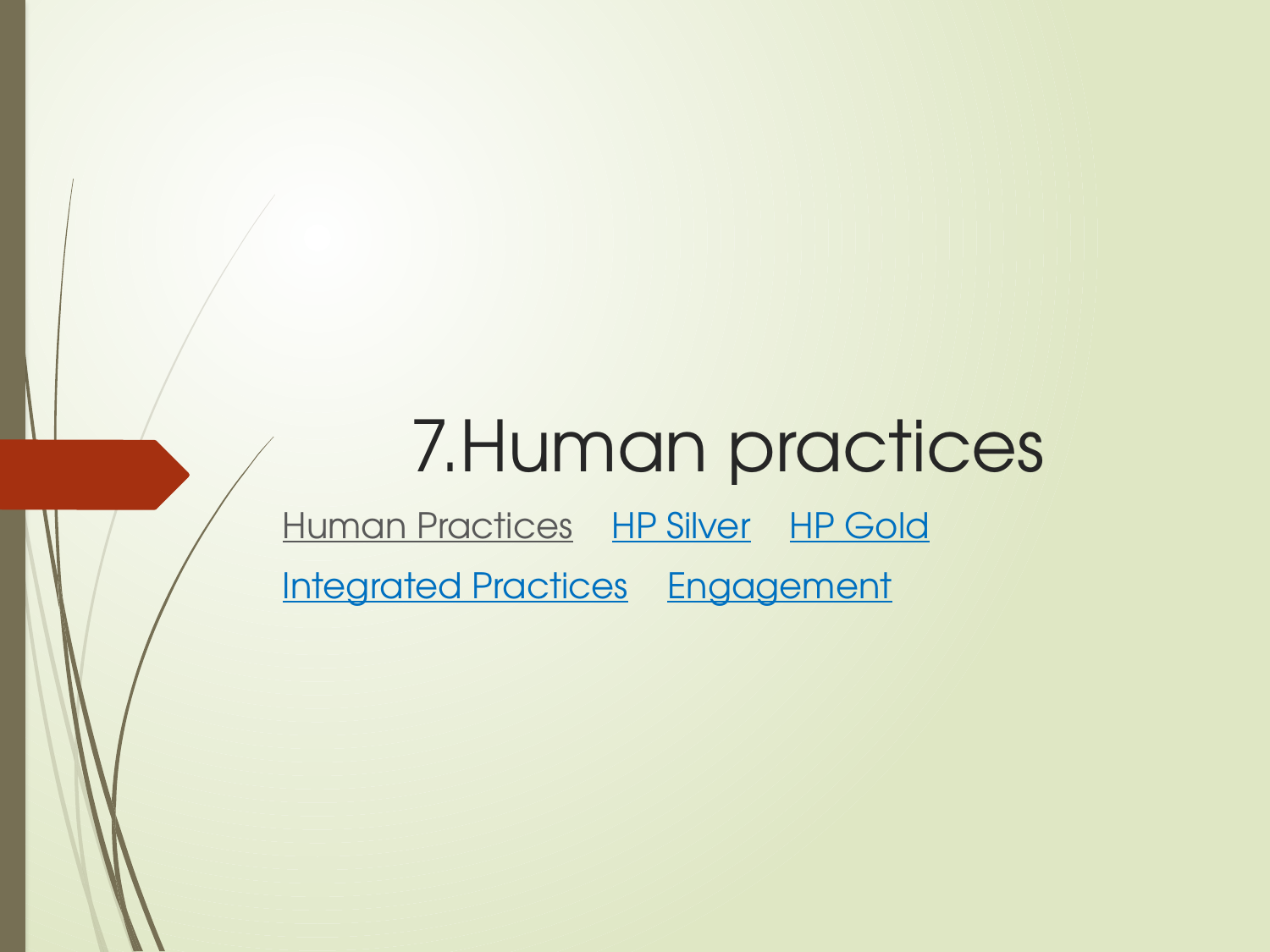

# 7.Human practices
Human Practices    HP Silver    HP Gold
Integrated Practices    Engagement